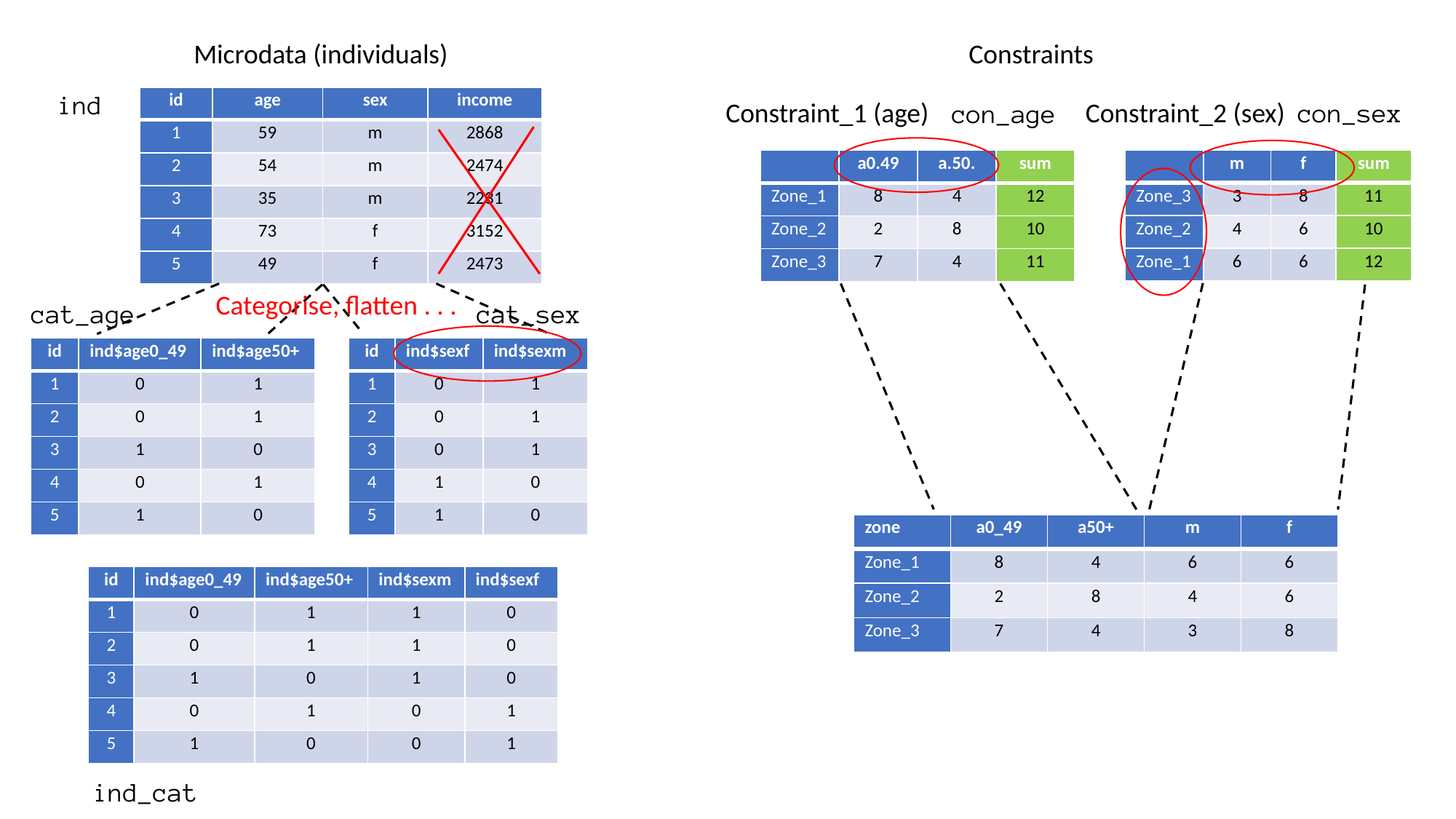

Microdata (individuals)
Constraints
ind
| id | age | sex | income |
| --- | --- | --- | --- |
| 1 | 59 | m | 2868 |
| 2 | 54 | m | 2474 |
| 3 | 35 | m | 2231 |
| 4 | 73 | f | 3152 |
| 5 | 49 | f | 2473 |
con_sex
Constraint_1 (age)
Constraint_2 (sex)
con_age

|  | m | f | sum |
| --- | --- | --- | --- |
| Zone\_3 | 3 | 8 | 11 |
| Zone\_2 | 4 | 6 | 10 |
| Zone\_1 | 6 | 6 | 12 |
|  | a0.49 | a.50. | sum |
| --- | --- | --- | --- |
| Zone\_1 | 8 | 4 | 12 |
| Zone\_2 | 2 | 8 | 10 |
| Zone\_3 | 7 | 4 | 11 |

Categorise, flatten . . .
cat_age
cat_sex

| id | ind$age0\_49 | ind$age50+ |
| --- | --- | --- |
| 1 | 0 | 1 |
| 2 | 0 | 1 |
| 3 | 1 | 0 |
| 4 | 0 | 1 |
| 5 | 1 | 0 |
| id | ind$sexf | ind$sexm |
| --- | --- | --- |
| 1 | 0 | 1 |
| 2 | 0 | 1 |
| 3 | 0 | 1 |
| 4 | 1 | 0 |
| 5 | 1 | 0 |
| zone | a0\_49 | a50+ | m | f |
| --- | --- | --- | --- | --- |
| Zone\_1 | 8 | 4 | 6 | 6 |
| Zone\_2 | 2 | 8 | 4 | 6 |
| Zone\_3 | 7 | 4 | 3 | 8 |
| id | ind$age0\_49 | ind$age50+ | ind$sexm | ind$sexf |
| --- | --- | --- | --- | --- |
| 1 | 0 | 1 | 1 | 0 |
| 2 | 0 | 1 | 1 | 0 |
| 3 | 1 | 0 | 1 | 0 |
| 4 | 0 | 1 | 0 | 1 |
| 5 | 1 | 0 | 0 | 1 |
ind_cat